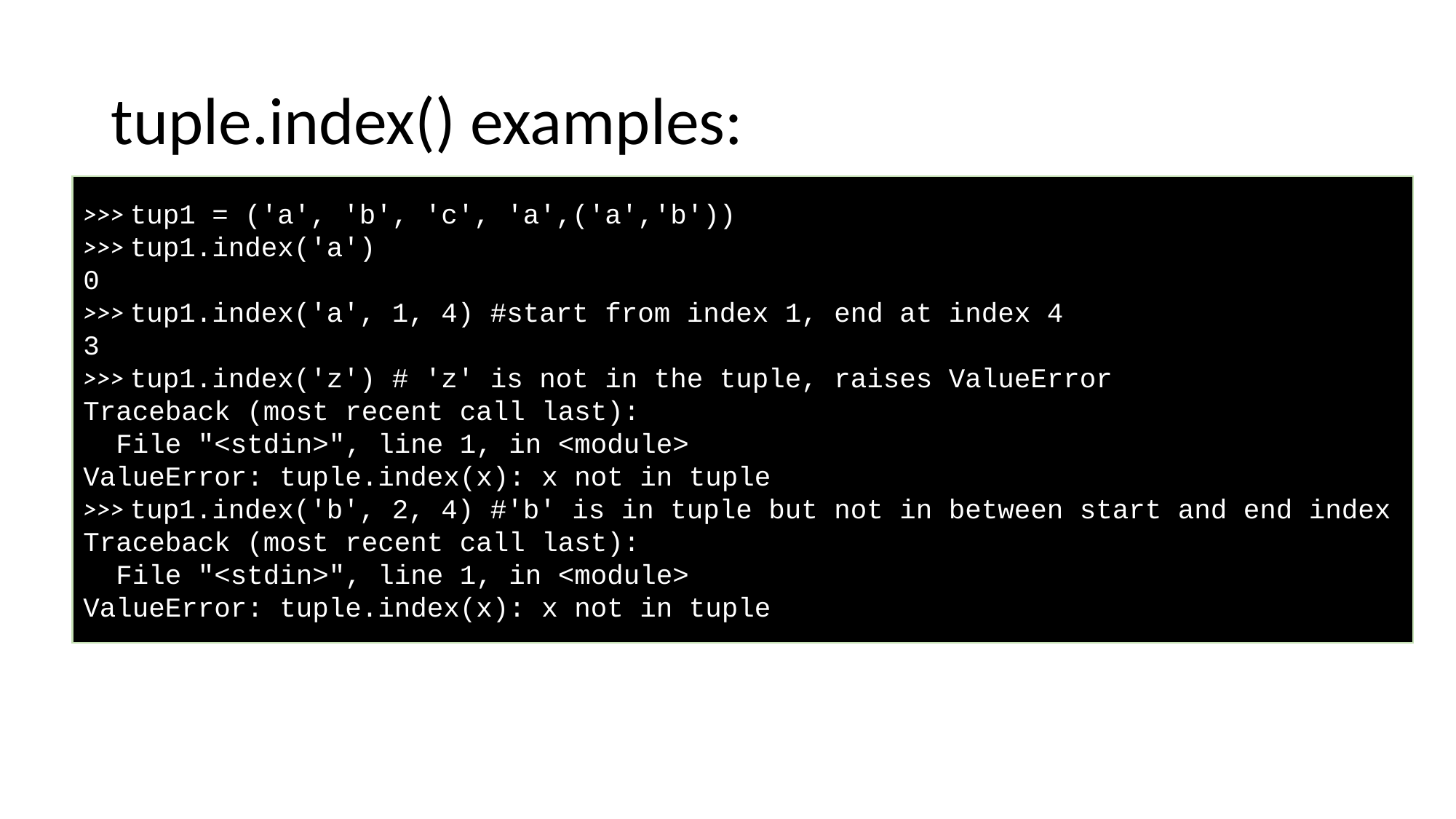

# tuple.index() examples:
>>> tup1 = ('a', 'b', 'c', 'a',('a','b'))
>>> tup1.index('a')
0
>>> tup1.index('a', 1, 4) #start from index 1, end at index 4
3
>>> tup1.index('z') # 'z' is not in the tuple, raises ValueError
Traceback (most recent call last):
  File "<stdin>", line 1, in <module>
ValueError: tuple.index(x): x not in tuple
>>> tup1.index('b', 2, 4) #'b' is in tuple but not in between start and end index
Traceback (most recent call last):
  File "<stdin>", line 1, in <module>
ValueError: tuple.index(x): x not in tuple